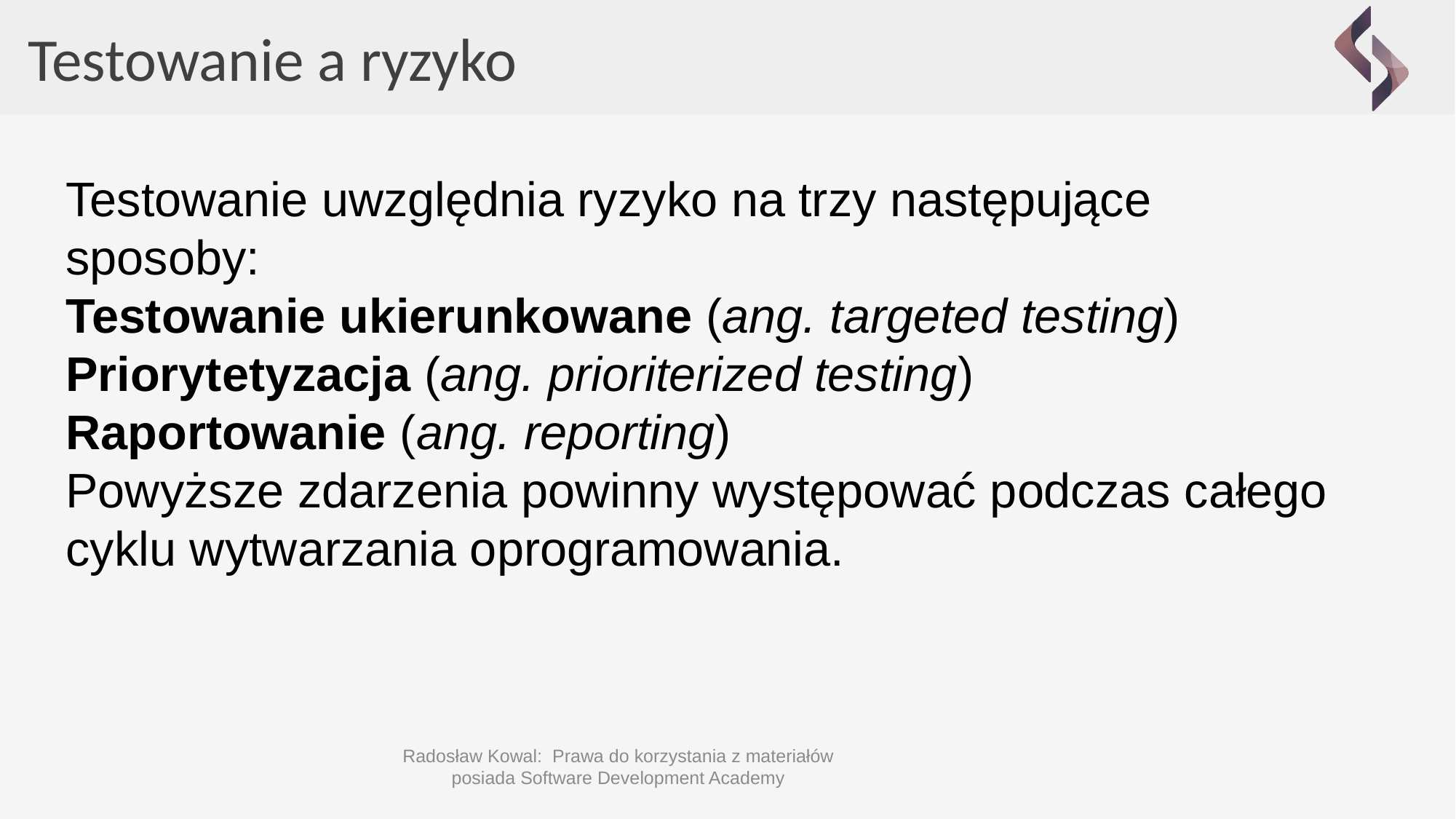

Testowanie a ryzyko
Testowanie uwzględnia ryzyko na trzy następujące sposoby:
Testowanie ukierunkowane (ang. targeted testing)
Priorytetyzacja (ang. prioriterized testing)
Raportowanie (ang. reporting)
Powyższe zdarzenia powinny występować podczas całego cyklu wytwarzania oprogramowania.

Radosław Kowal:  Prawa do korzystania z materiałów posiada Software Development Academy